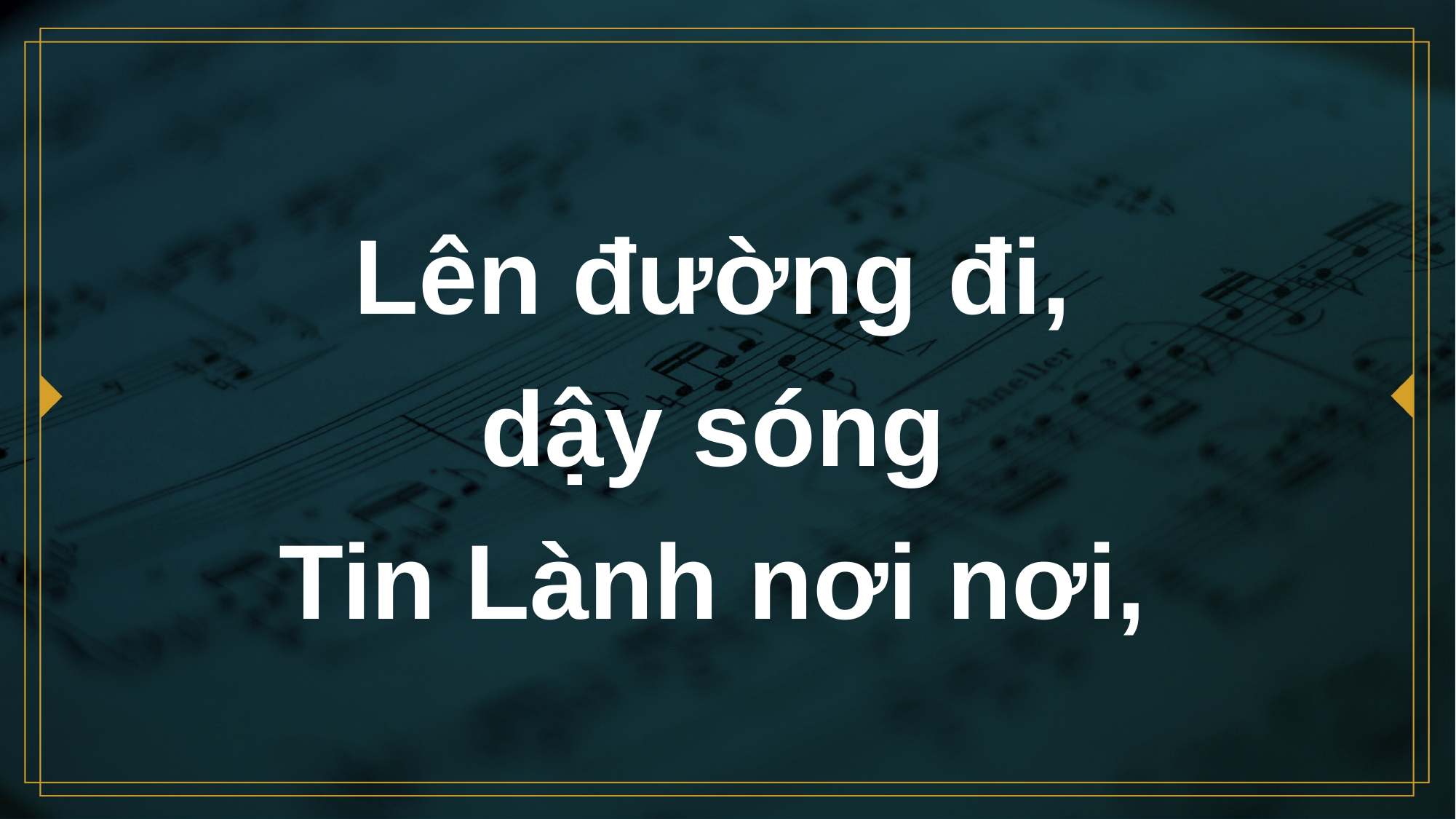

# Lên đường đi, dậy sóng Tin Lành nơi nơi,